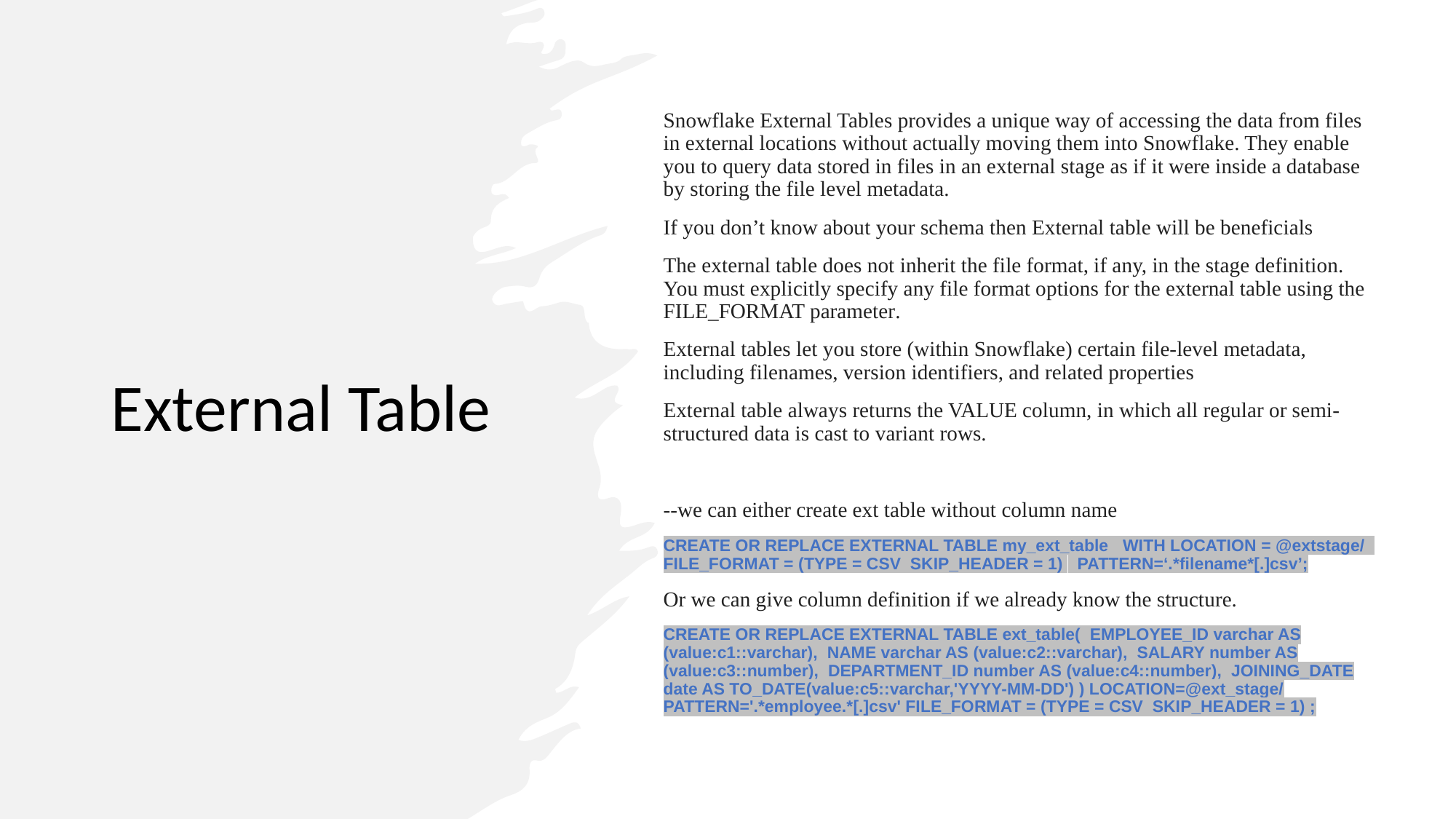

Snowflake External Tables provides a unique way of accessing the data from files in external locations without actually moving them into Snowflake. They enable you to query data stored in files in an external stage as if it were inside a database by storing the file level metadata.
If you don’t know about your schema then External table will be beneficials
The external table does not inherit the file format, if any, in the stage definition. You must explicitly specify any file format options for the external table using the FILE_FORMAT parameter.
External tables let you store (within Snowflake) certain file-level metadata, including filenames, version identifiers, and related properties
External table always returns the VALUE column, in which all regular or semi-structured data is cast to variant rows.

--we can either create ext table without column name
CREATE OR REPLACE EXTERNAL TABLE my_ext_table   WITH LOCATION = @extstage/   FILE_FORMAT = (TYPE = CSV  SKIP_HEADER = 1)   PATTERN=‘.*filename*[.]csv’;
Or we can give column definition if we already know the structure.
CREATE OR REPLACE EXTERNAL TABLE ext_table(  EMPLOYEE_ID varchar AS (value:c1::varchar),  NAME varchar AS (value:c2::varchar),  SALARY number AS (value:c3::number),  DEPARTMENT_ID number AS (value:c4::number),  JOINING_DATE date AS TO_DATE(value:c5::varchar,'YYYY-MM-DD') ) LOCATION=@ext_stage/ PATTERN='.*employee.*[.]csv' FILE_FORMAT = (TYPE = CSV  SKIP_HEADER = 1) ;

# External Table